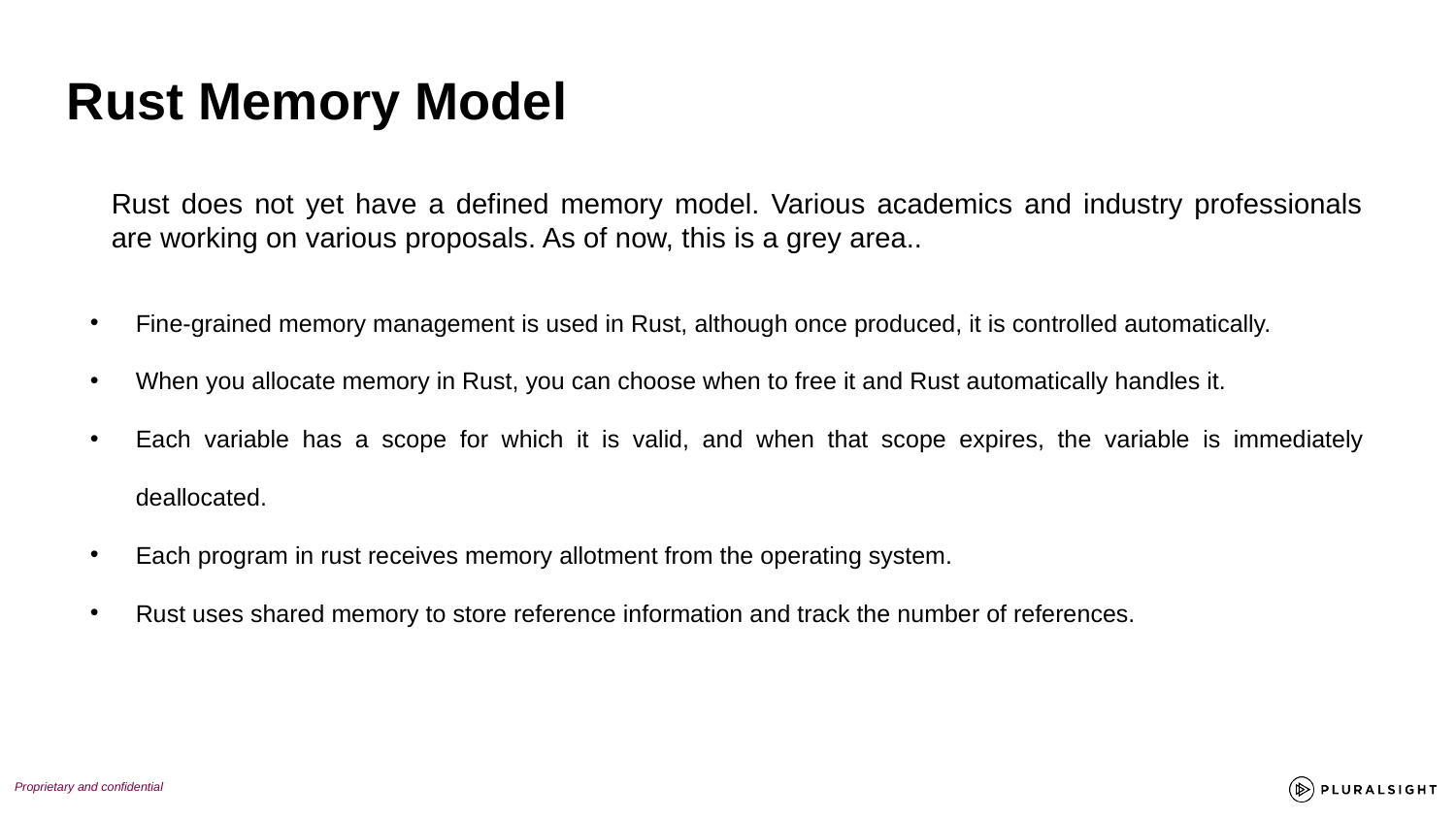

Rust Memory Model
Rust does not yet have a defined memory model. Various academics and industry professionals are working on various proposals. As of now, this is a grey area..
Fine-grained memory management is used in Rust, although once produced, it is controlled automatically.
When you allocate memory in Rust, you can choose when to free it and Rust automatically handles it.
Each variable has a scope for which it is valid, and when that scope expires, the variable is immediately deallocated.
Each program in rust receives memory allotment from the operating system.
Rust uses shared memory to store reference information and track the number of references.